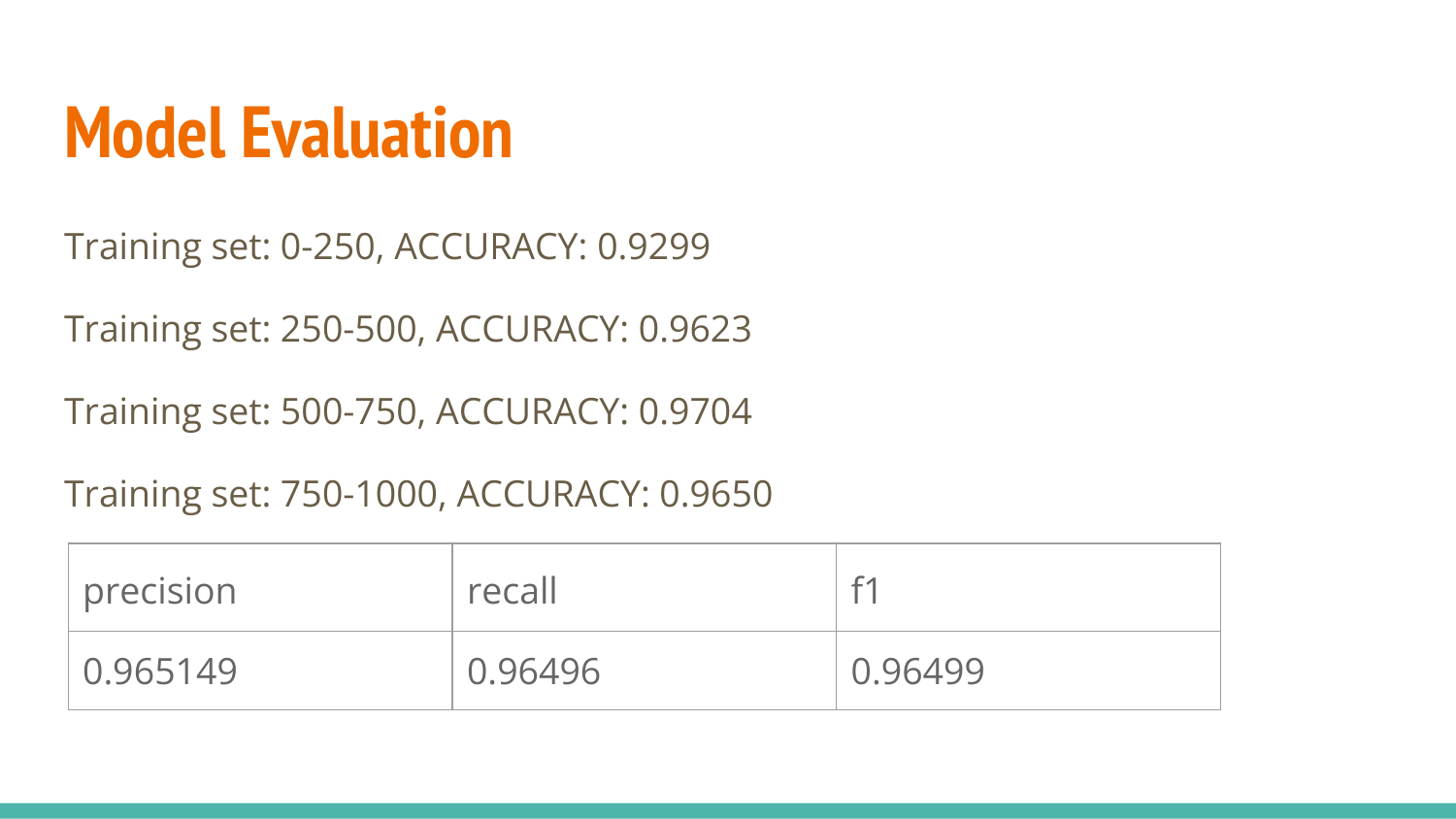

# Model Evaluation
Training set: 0-250, ACCURACY: 0.9299
Training set: 250-500, ACCURACY: 0.9623
Training set: 500-750, ACCURACY: 0.9704
Training set: 750-1000, ACCURACY: 0.9650

| precision | recall | f1 |
| --- | --- | --- |
| 0.965149 | 0.96496 | 0.96499 |